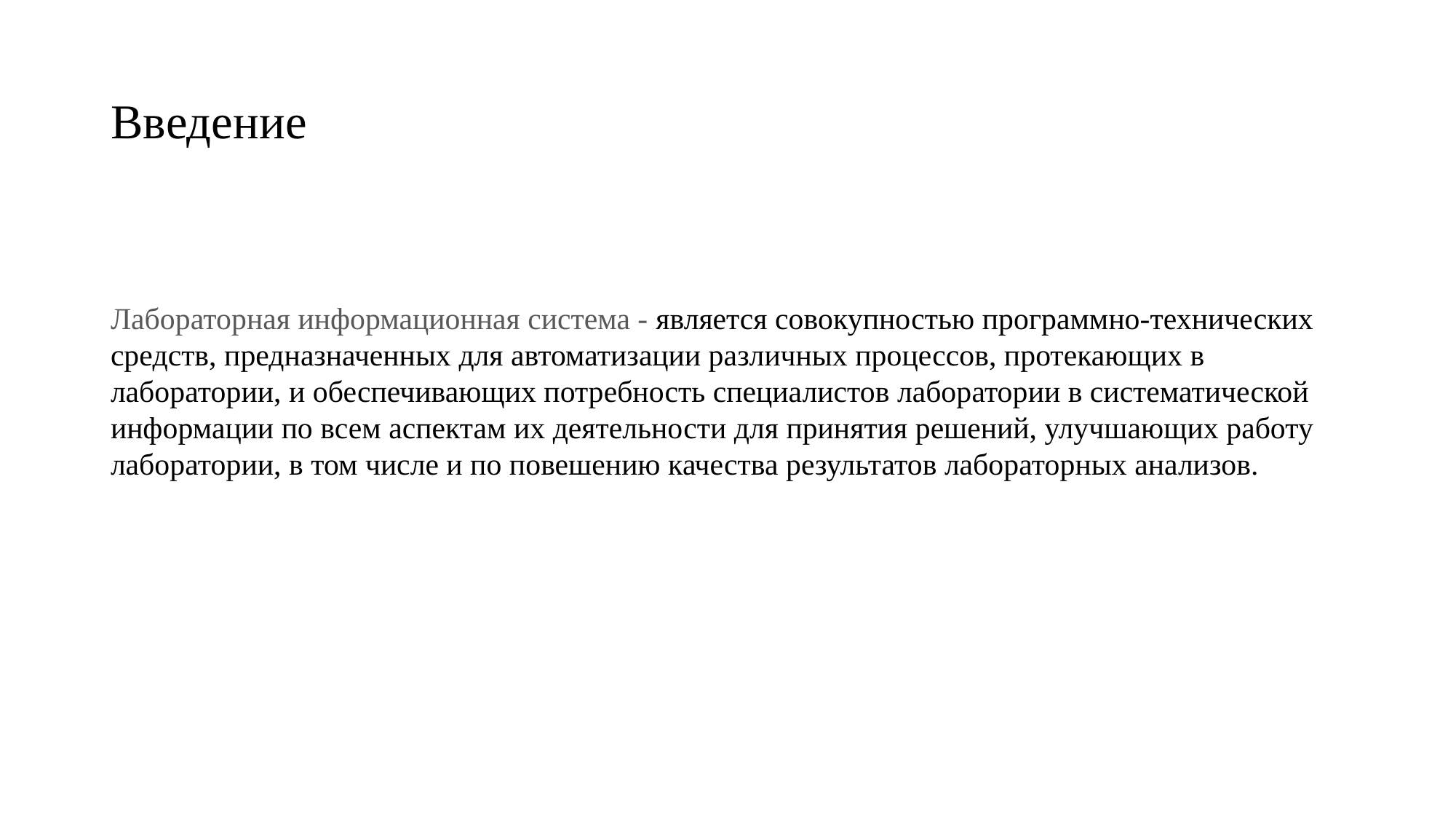

# Введение
Лабораторная информационная система - является совокупностью программно-технических средств, предназначенных для автоматизации различных процессов, протекающих в лаборатории, и обеспечивающих потребность специалистов лаборатории в систематической информации по всем аспектам их деятельности для принятия решений, улучшающих работу лаборатории, в том числе и по повешению качества результатов лабораторных анализов.